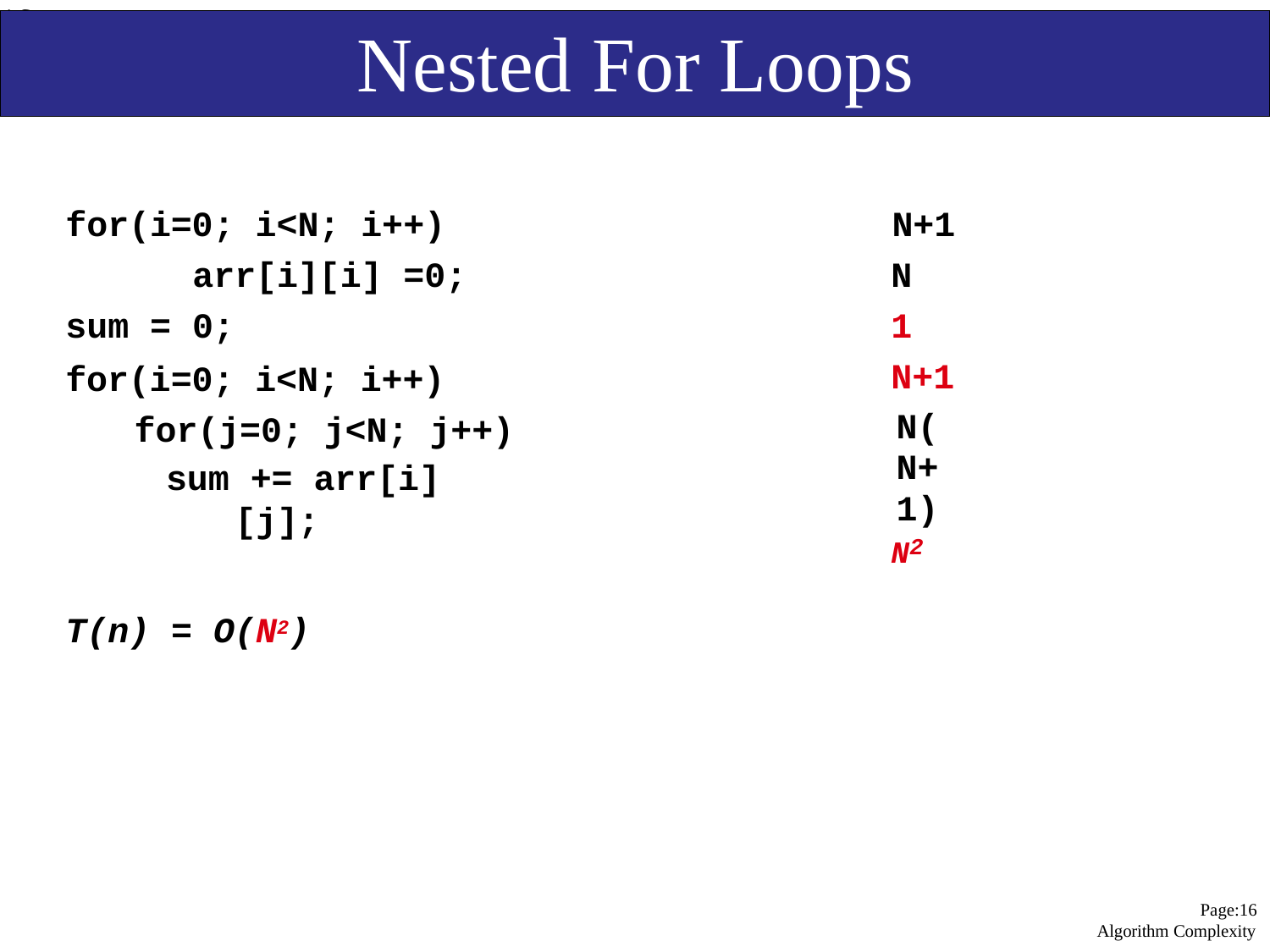

16

# Nested For Loops
for(i=0; i<N; i++)
arr[i][i] =0;
sum = 0;
for(i=0; i<N; i++)  for(j=0; j<N; j++)
sum += arr[i][j];
N+1
N  1  N+1
N(N+1)
N2
T(n) = O(N2)
Page:16 Algorithm Complexity